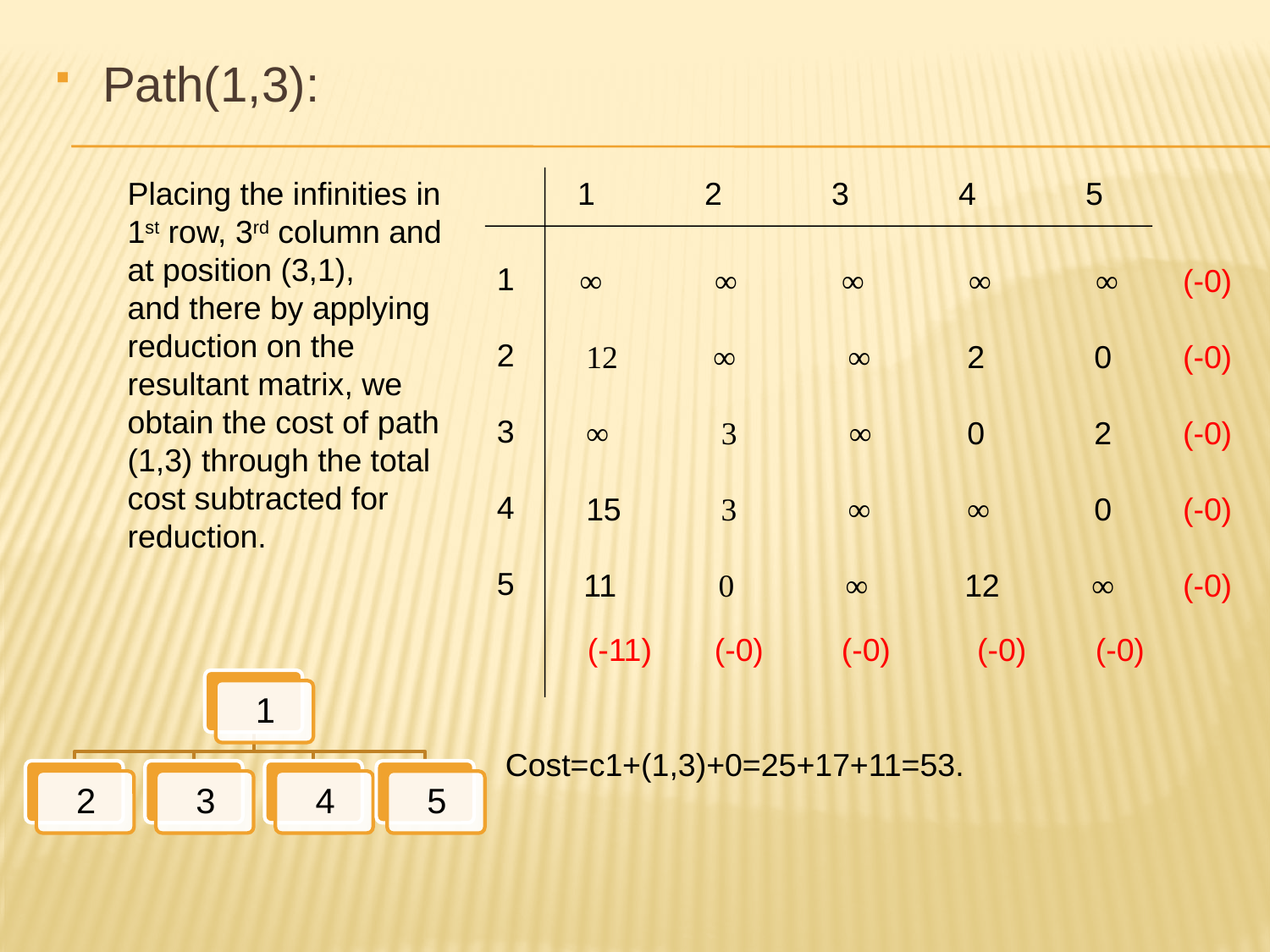

Path(1,3):

Placing the infinities in 1st row, 3rd column and at position (3,1),
and there by applying reduction on the resultant matrix, we obtain the cost of path (1,3) through the total cost subtracted for reduction.

1	2	3	4	5

1

2

3

4

5
 (-0)

 (-0)

 (-0)

 (-0)

 (-0)
∞	 ∞ 	 ∞ 	 ∞ 	 ∞

12	∞	 ∞ 	2	0

∞ 	 3 	 ∞	0	2

15	 3	 ∞ 	∞	0

11	 0 	 ∞ 	12	∞

1
2
3
4
5

(-11)	(-0)	(-0)	 (-0)	(-0)
Cost=c1+(1,3)+0=25+17+11=53.